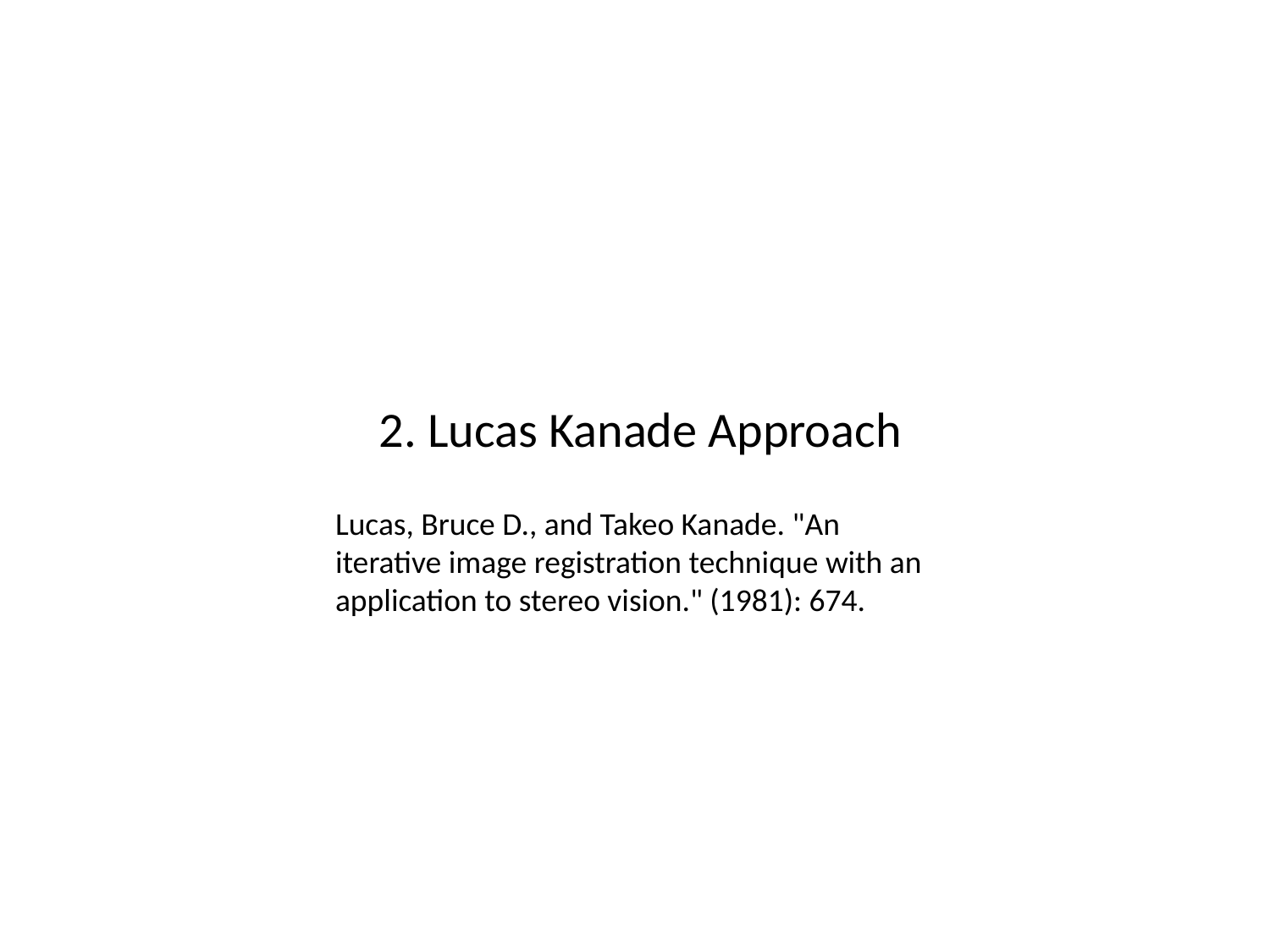

2. Lucas Kanade Approach
Lucas, Bruce D., and Takeo Kanade. "An iterative image registration technique with an application to stereo vision." (1981): 674.